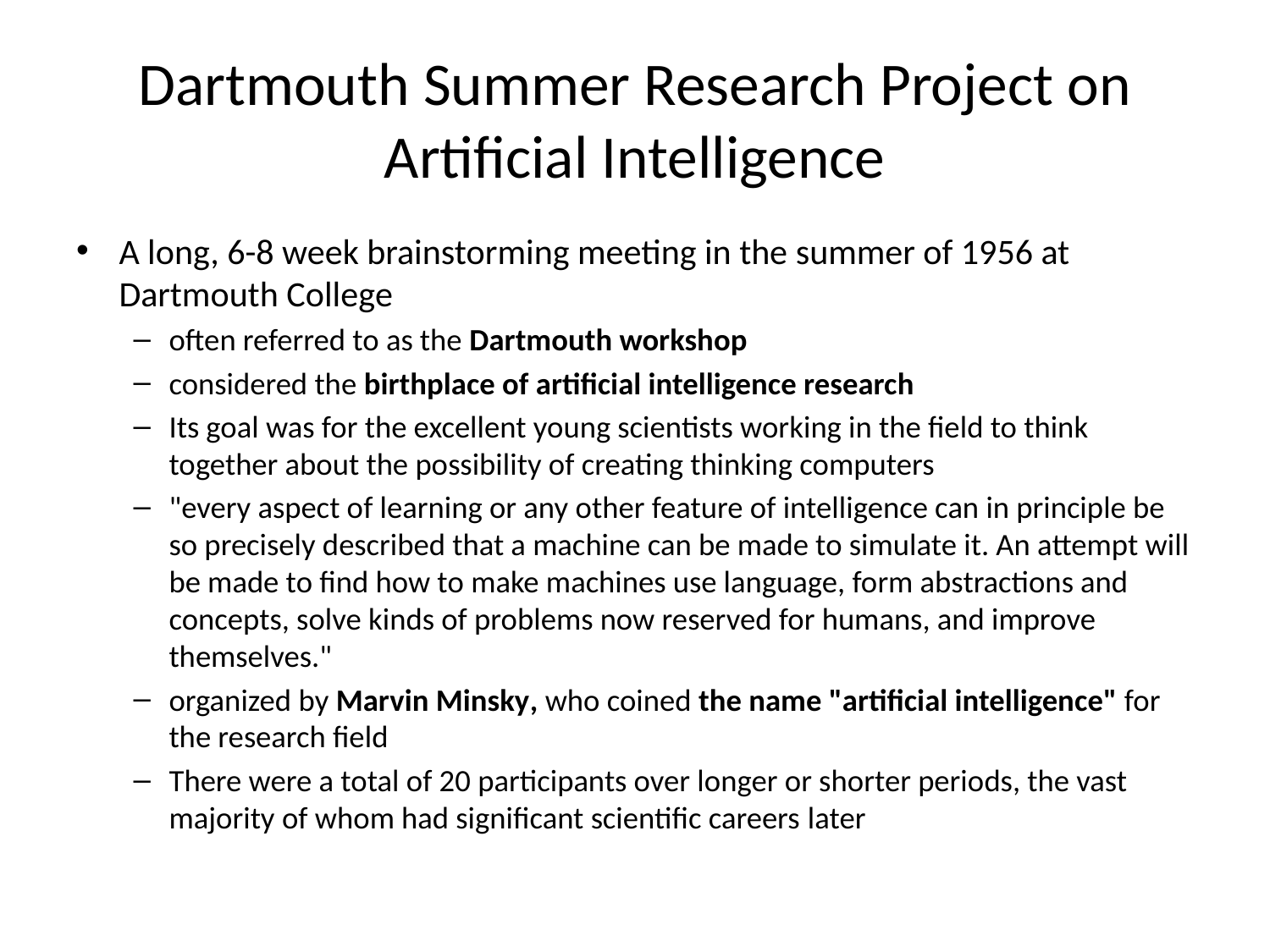

# Dartmouth Summer Research Project on Artificial Intelligence
A long, 6-8 week brainstorming meeting in the summer of 1956 at Dartmouth College
often referred to as the Dartmouth workshop
considered the birthplace of artificial intelligence research
Its goal was for the excellent young scientists working in the field to think together about the possibility of creating thinking computers
"every aspect of learning or any other feature of intelligence can in principle be so precisely described that a machine can be made to simulate it. An attempt will be made to find how to make machines use language, form abstractions and concepts, solve kinds of problems now reserved for humans, and improve themselves."
organized by Marvin Minsky, who coined the name "artificial intelligence" for the research field
There were a total of 20 participants over longer or shorter periods, the vast majority of whom had significant scientific careers later